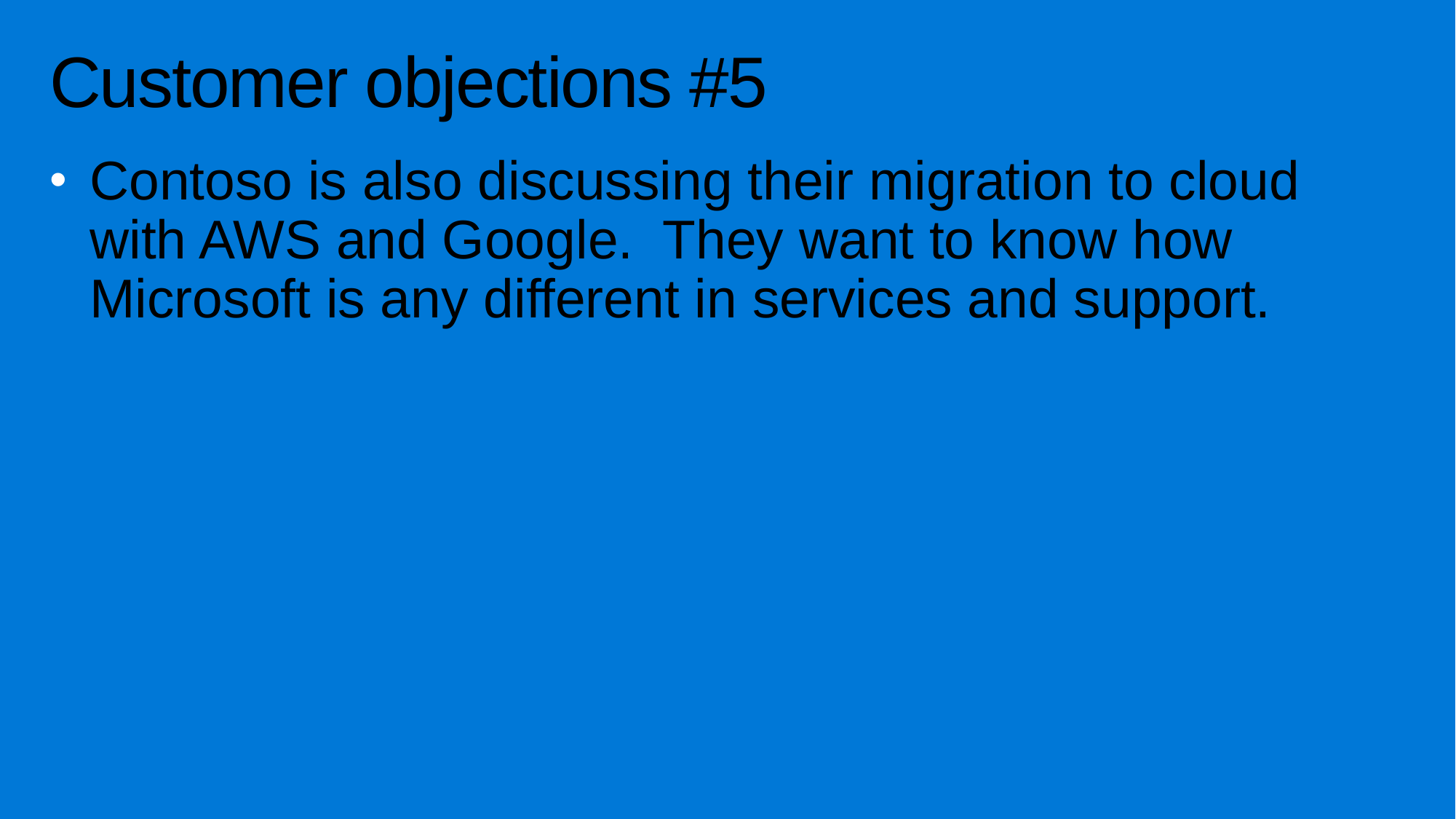

# Customer objections #5
Contoso is also discussing their migration to cloud with AWS and Google.  They want to know how Microsoft is any different in services and support.